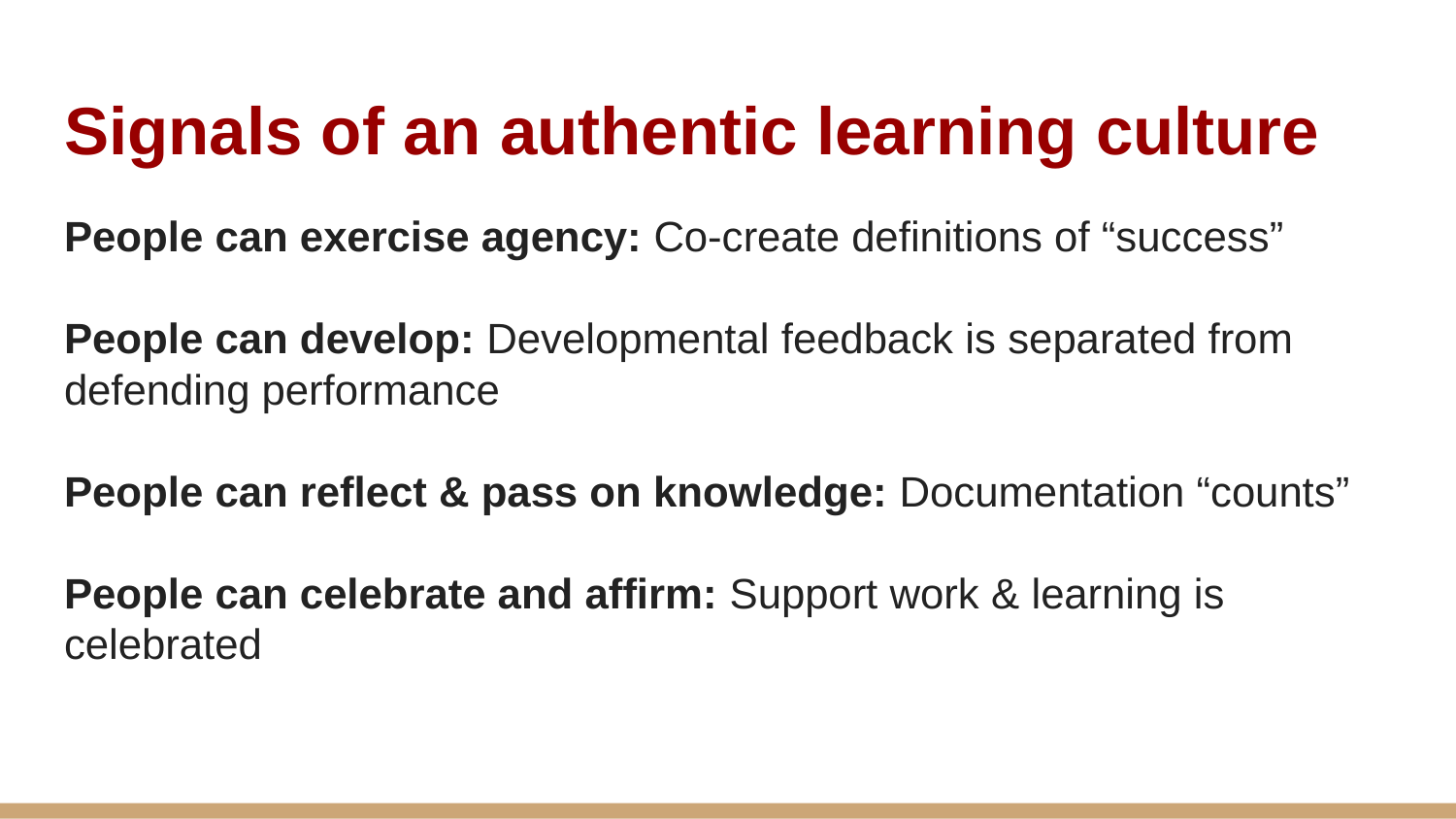

# Signals of an authentic learning culture
People can exercise agency: Co-create definitions of “success”
People can develop: Developmental feedback is separated from defending performance

People can reflect & pass on knowledge: Documentation “counts”
People can celebrate and affirm: Support work & learning is celebrated